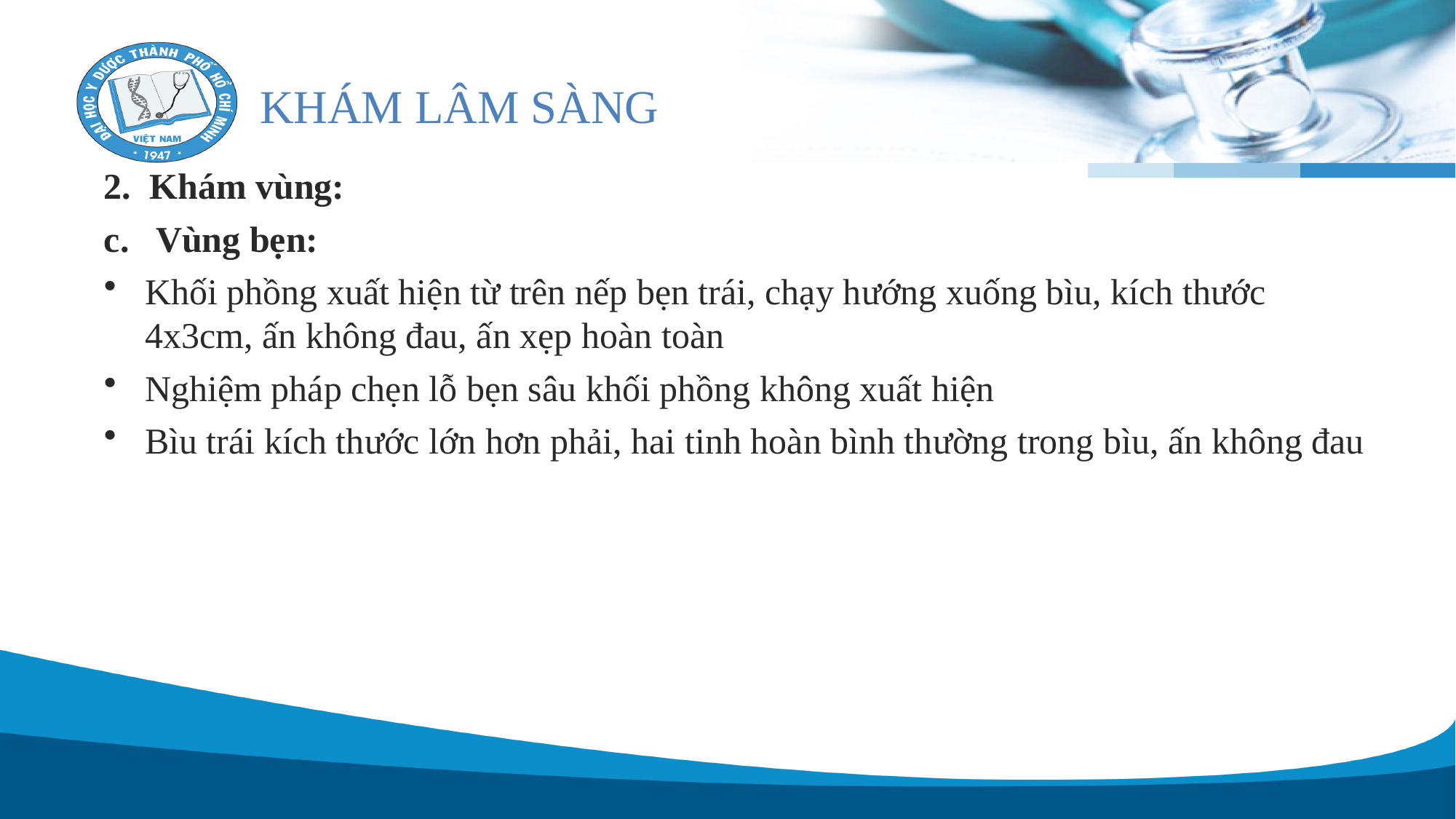

# KHÁM LÂM SÀNG
2.  Khám vùng:
c.   Vùng bẹn:
Khối phồng xuất hiện từ trên nếp bẹn trái, chạy hướng xuống bìu, kích thước 4x3cm, ấn không đau, ấn xẹp hoàn toàn
Nghiệm pháp chẹn lỗ bẹn sâu khối phồng không xuất hiện
Bìu trái kích thước lớn hơn phải, hai tinh hoàn bình thường trong bìu, ấn không đau